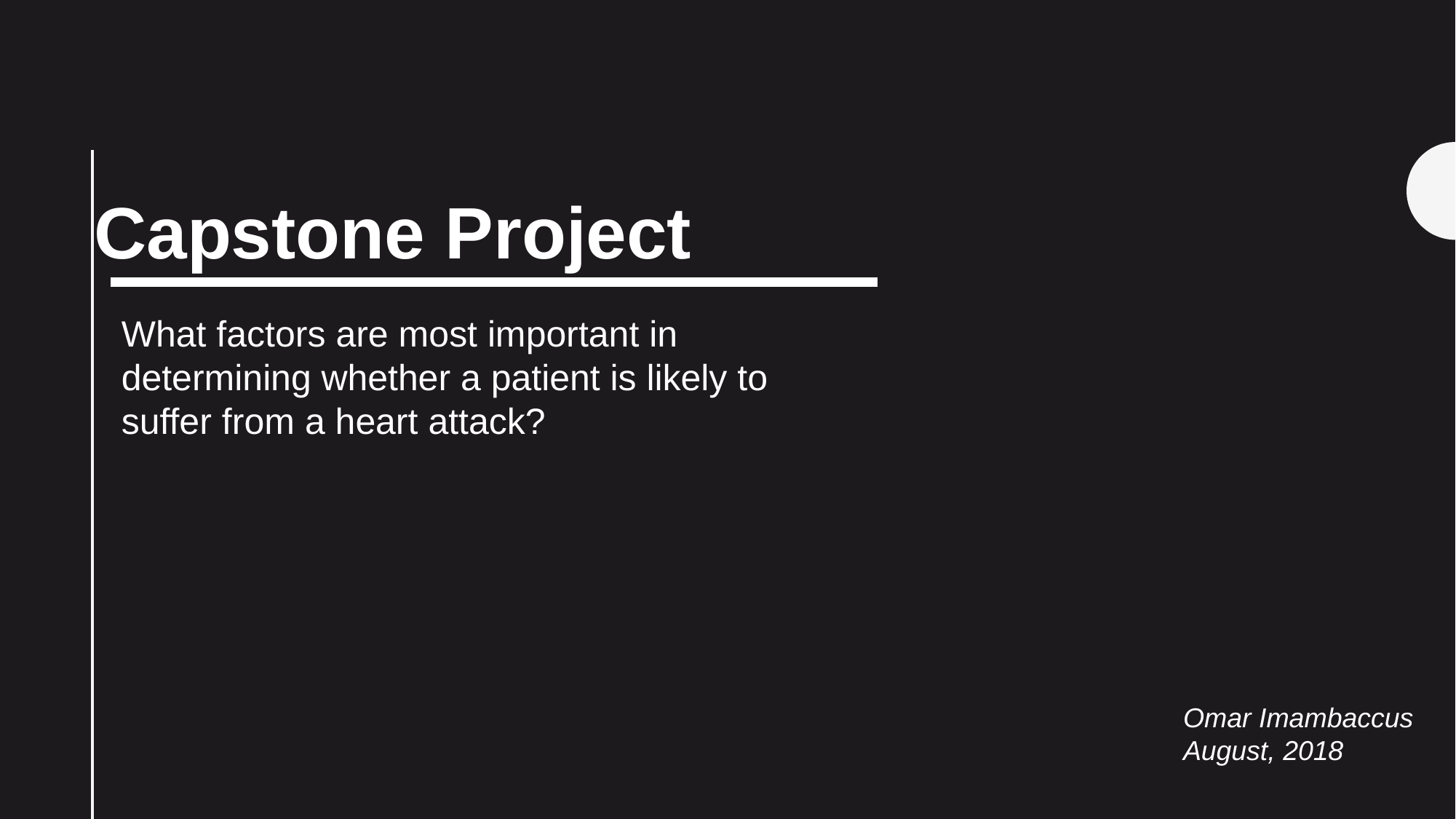

Capstone Project
What factors are most important in determining whether a patient is likely to suffer from a heart attack?
Omar Imambaccus
August, 2018